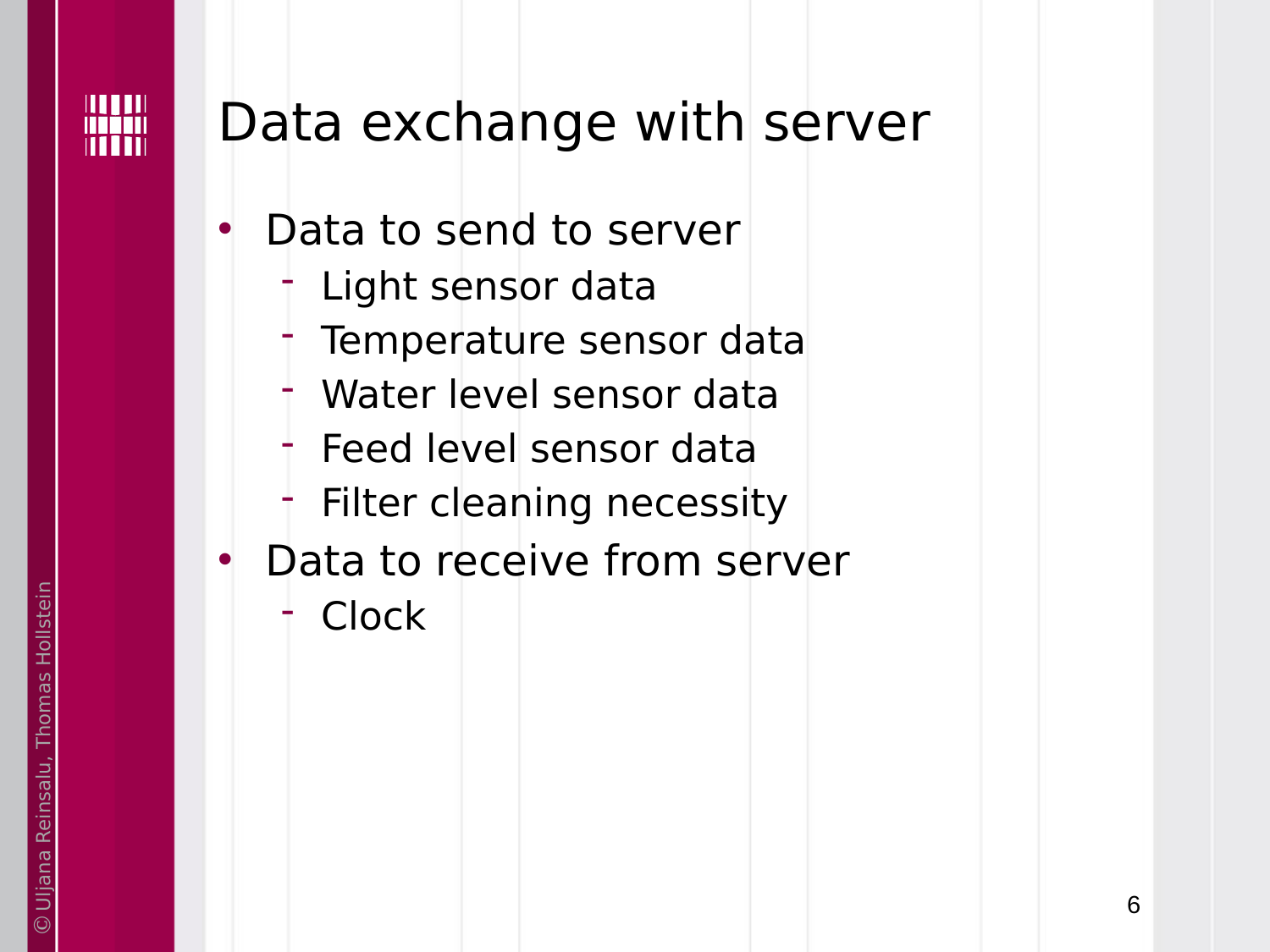

# Data exchange with server
Data to send to server
Light sensor data
Temperature sensor data
Water level sensor data
Feed level sensor data
Filter cleaning necessity
Data to receive from server
Clock

6